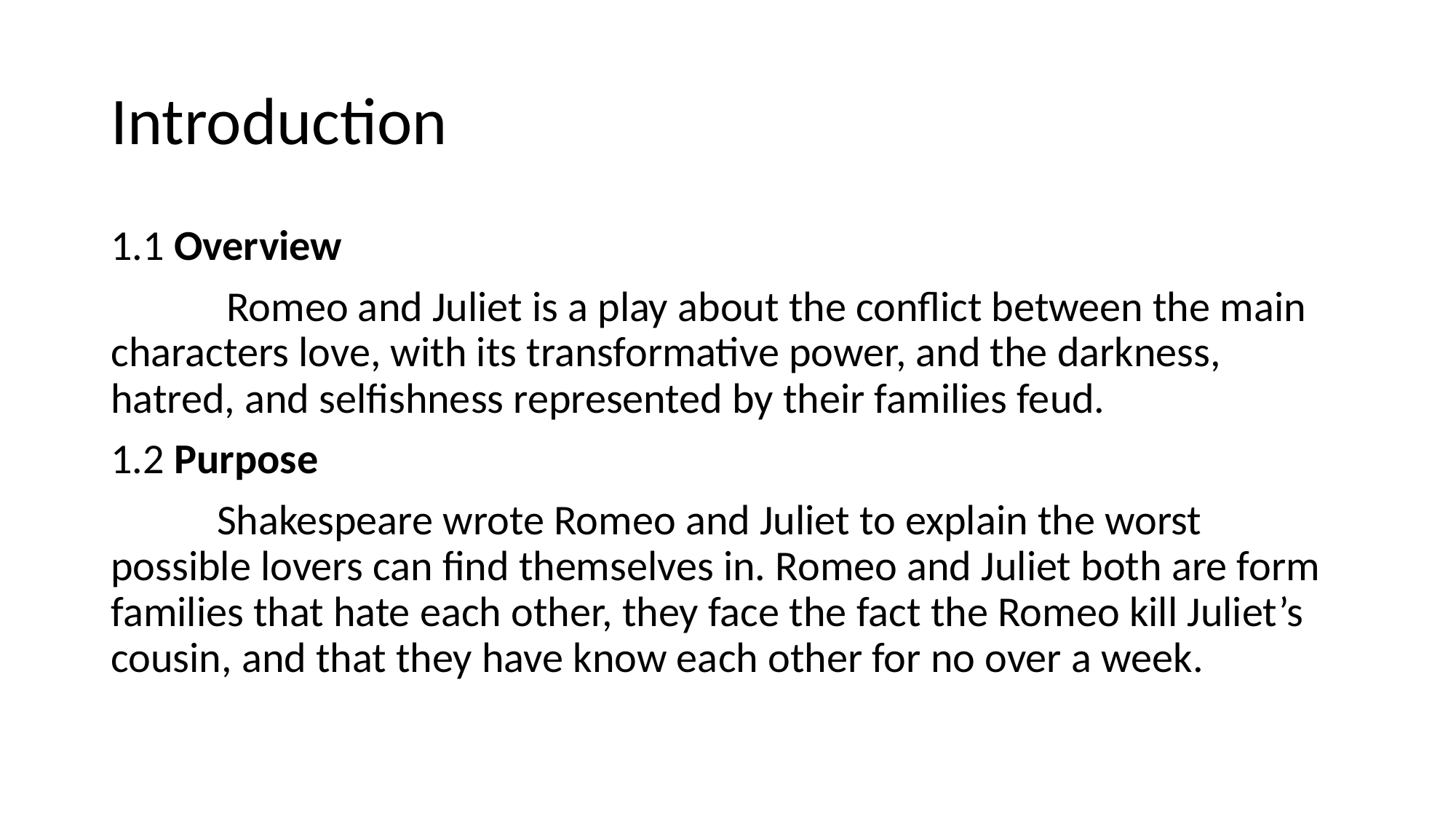

# Introduction
1.1 Overview
            Romeo and Juliet is a play about the conflict between the main characters love, with its transformative power, and the darkness, hatred, and selfishness represented by their families feud.
1.2 Purpose
           Shakespeare wrote Romeo and Juliet to explain the worst possible lovers can find themselves in. Romeo and Juliet both are form families that hate each other, they face the fact the Romeo kill Juliet’s cousin, and that they have know each other for no over a week.